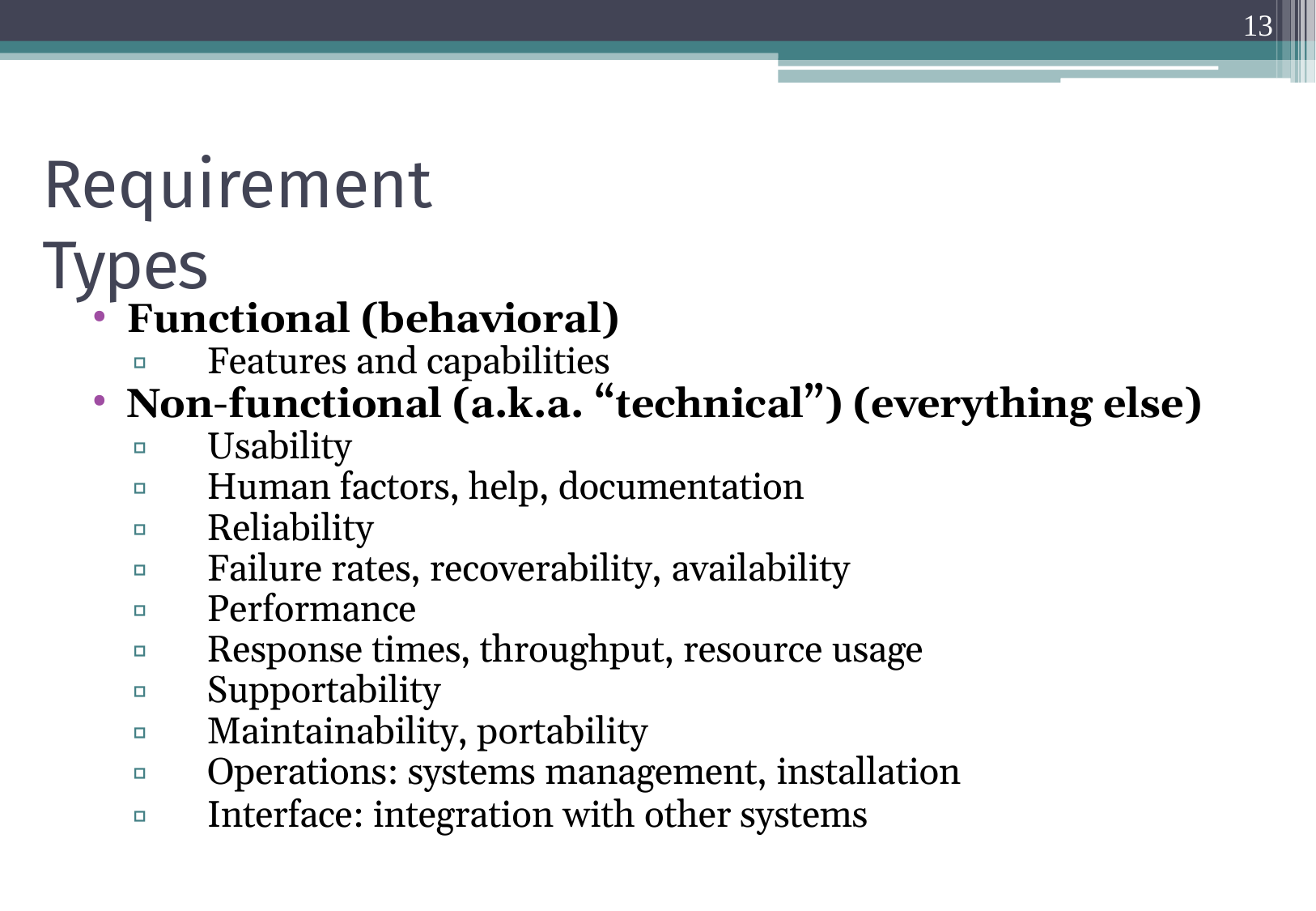

13
# Requirement Types
Functional (behavioral)
▫	Features and capabilities
Non-functional (a.k.a. “technical”) (everything else)
▫	Usability
▫	Human factors, help, documentation
▫	Reliability
▫	Failure rates, recoverability, availability
▫	Performance
▫	Response times, throughput, resource usage
▫	Supportability
▫	Maintainability, portability
▫	Operations: systems management, installation
▫	Interface: integration with other systems